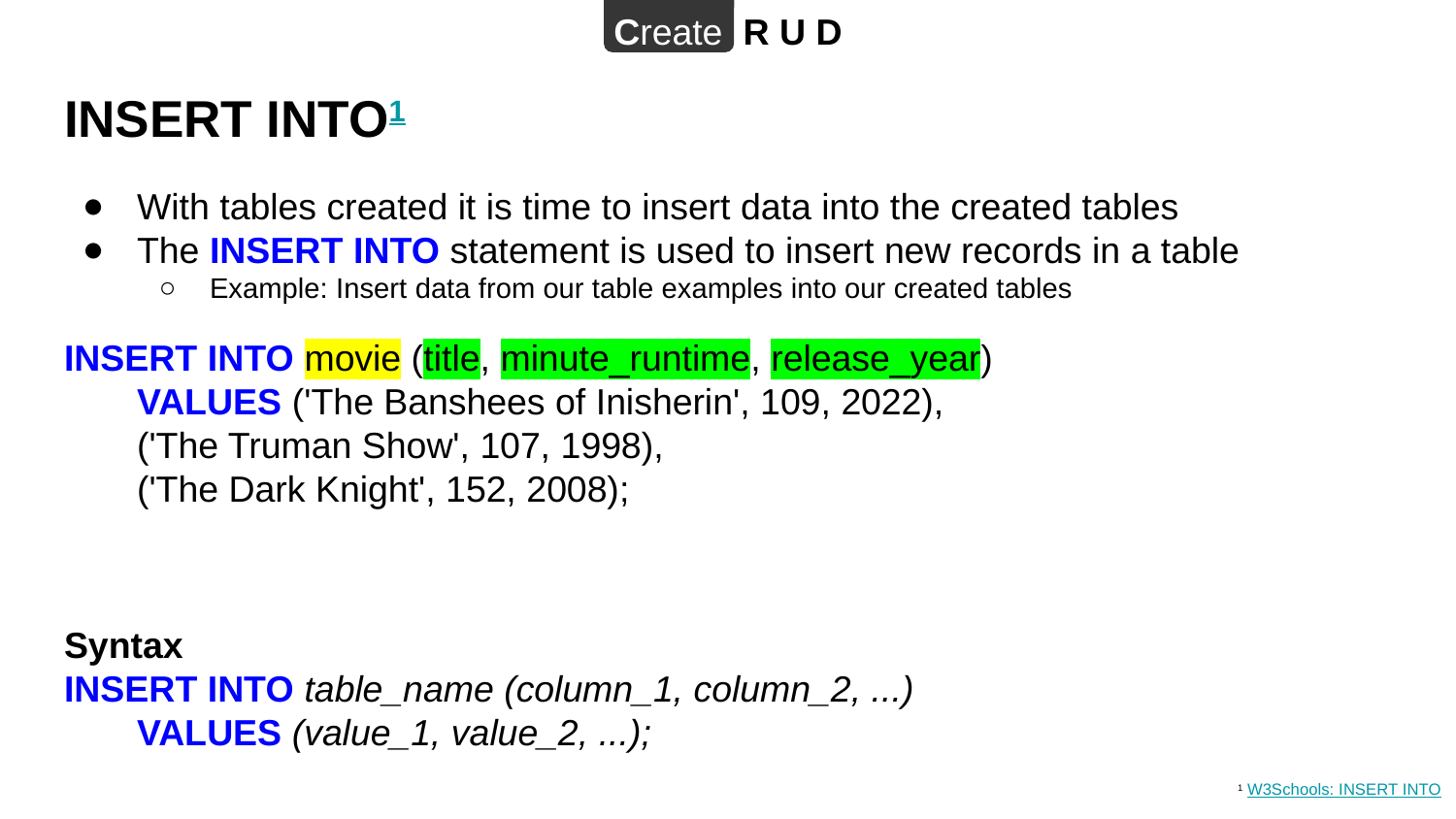

Create  R U D
# INSERT INTO1
With tables created it is time to insert data into the created tables
The INSERT INTO statement is used to insert new records in a table
Example: Insert data from our table examples into our created tables
INSERT INTO movie (title, minute_runtime, release_year)
VALUES ('The Banshees of Inisherin', 109, 2022),
('The Truman Show', 107, 1998),
('The Dark Knight', 152, 2008);
Syntax
INSERT INTO table_name (column_1, column_2, ...)
VALUES (value_1, value_2, ...);
1 W3Schools: INSERT INTO